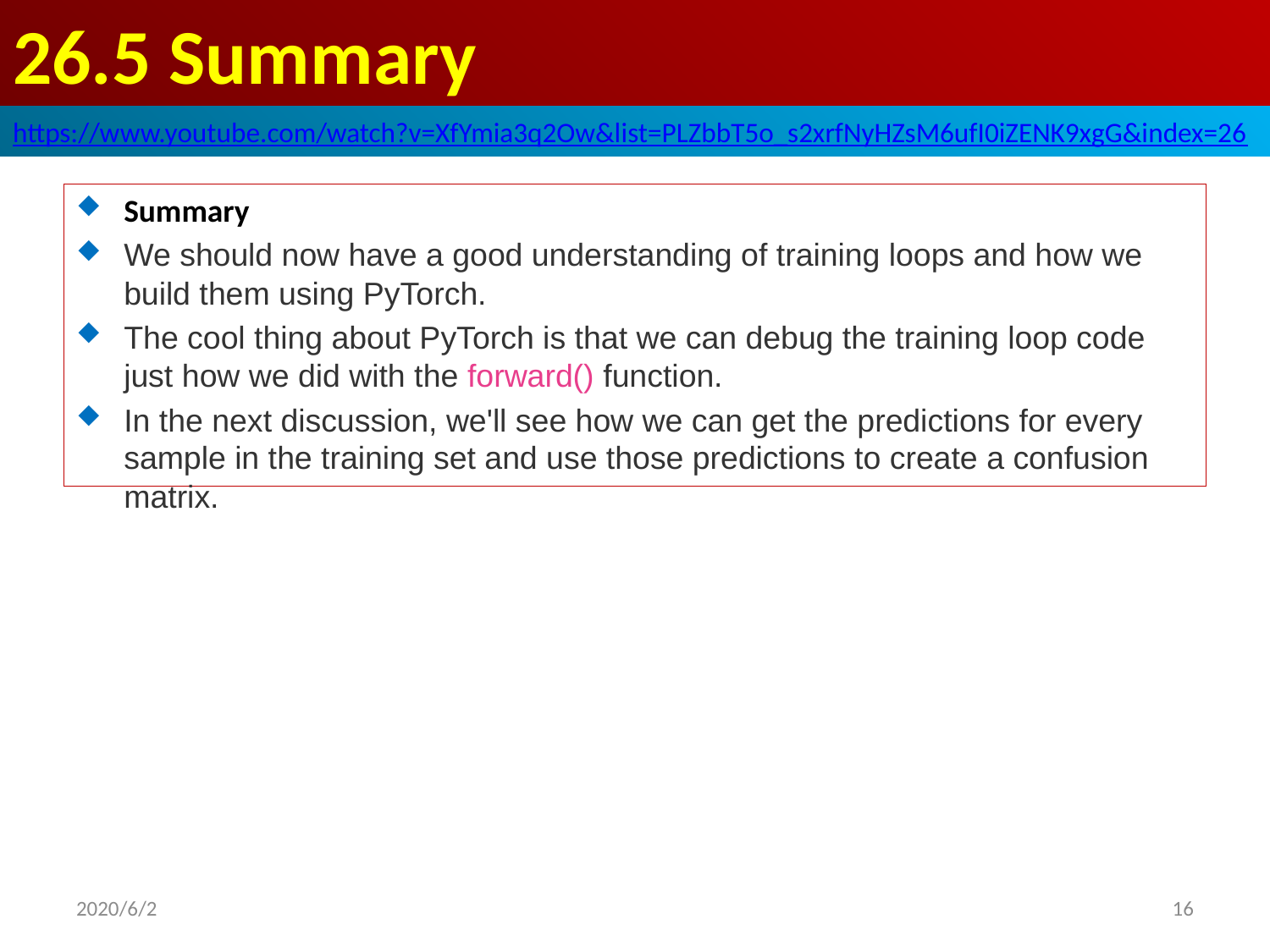

# 26.5 Summary
https://www.youtube.com/watch?v=XfYmia3q2Ow&list=PLZbbT5o_s2xrfNyHZsM6ufI0iZENK9xgG&index=26
Summary
We should now have a good understanding of training loops and how we build them using PyTorch.
The cool thing about PyTorch is that we can debug the training loop code just how we did with the forward() function.
In the next discussion, we'll see how we can get the predictions for every sample in the training set and use those predictions to create a confusion matrix.
2020/6/2
16